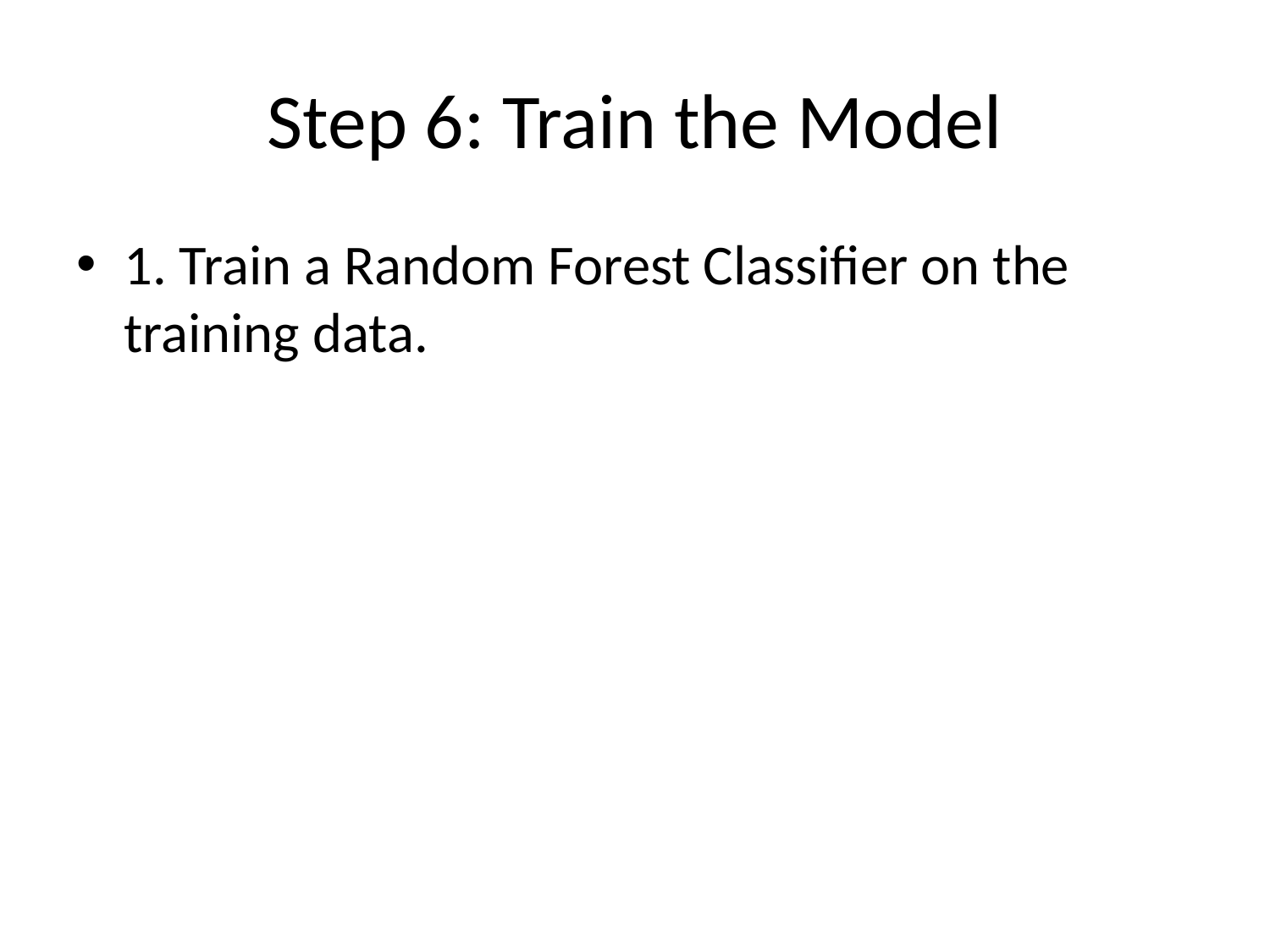

# Step 6: Train the Model
1. Train a Random Forest Classifier on the training data.